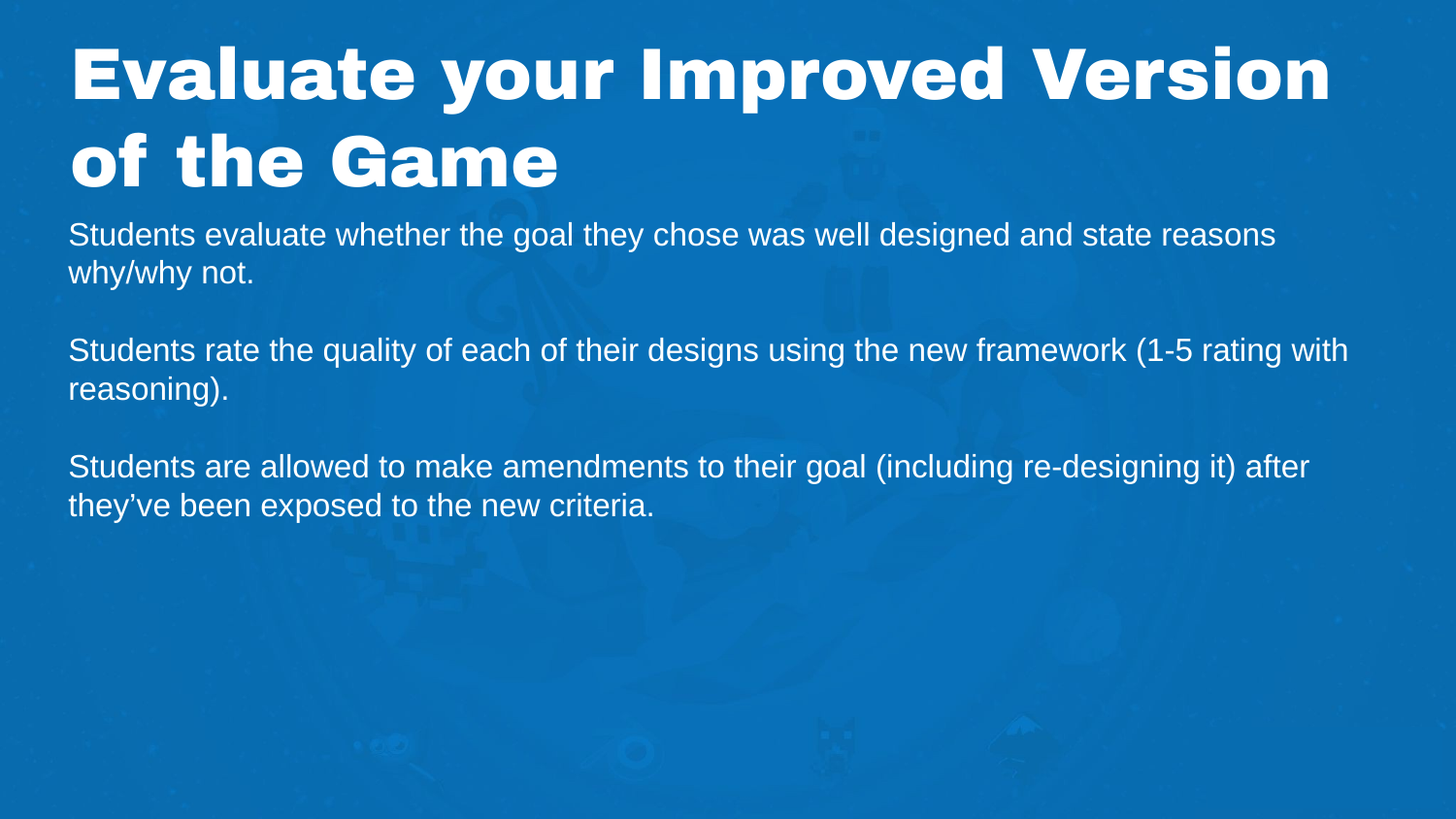

# Evaluate your Improved Version of the Game
Students evaluate whether the goal they chose was well designed and state reasons why/why not.

Students rate the quality of each of their designs using the new framework (1-5 rating with reasoning).

Students are allowed to make amendments to their goal (including re-designing it) after they’ve been exposed to the new criteria.